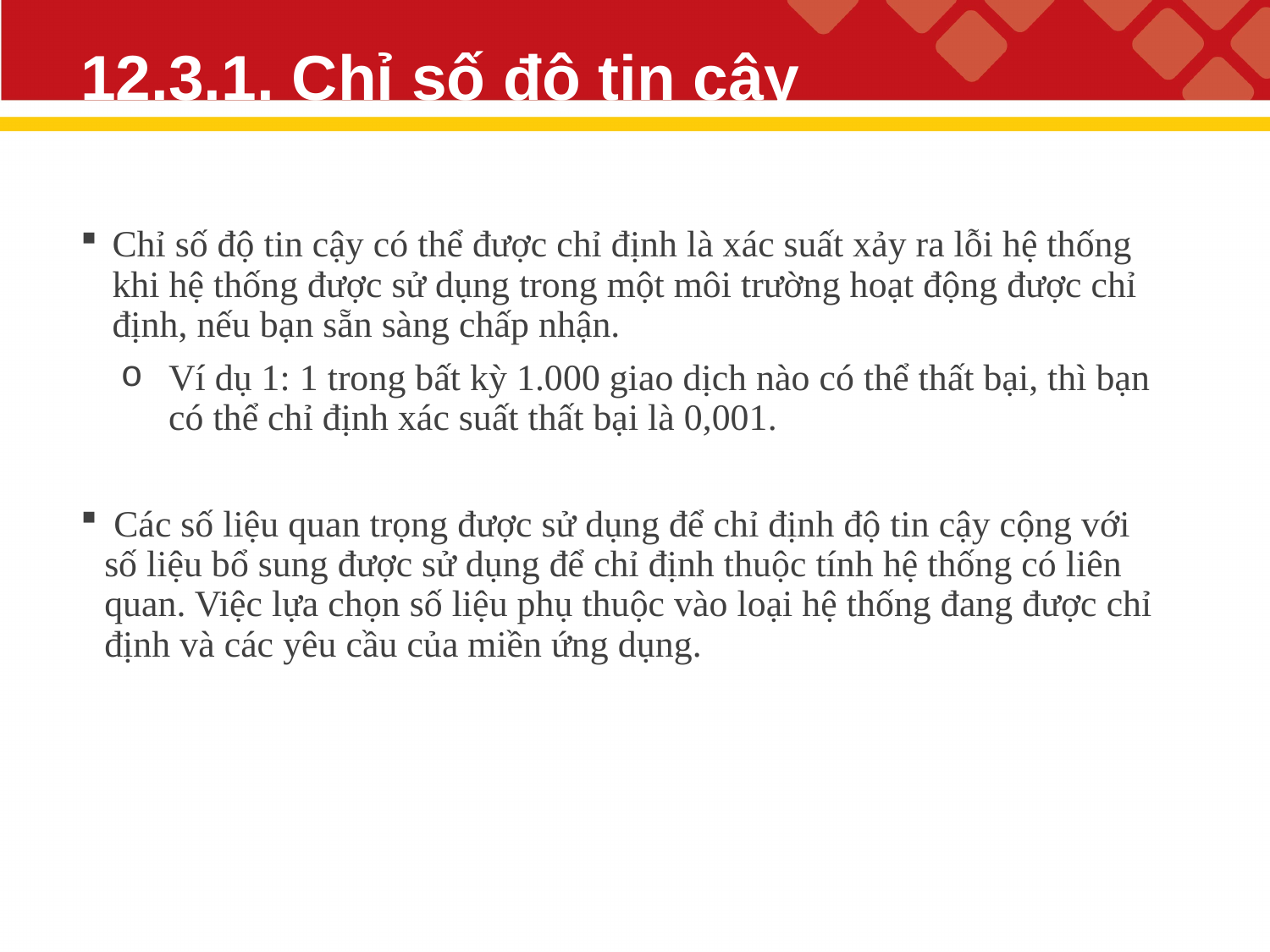

# 12.3.1. Chỉ số độ tin cậy
Chỉ số độ tin cậy có thể được chỉ định là xác suất xảy ra lỗi hệ thống khi hệ thống được sử dụng trong một môi trường hoạt động được chỉ định, nếu bạn sẵn sàng chấp nhận.
Ví dụ 1: 1 trong bất kỳ 1.000 giao dịch nào có thể thất bại, thì bạn có thể chỉ định xác suất thất bại là 0,001.

 Các số liệu quan trọng được sử dụng để chỉ định độ tin cậy cộng với số liệu bổ sung được sử dụng để chỉ định thuộc tính hệ thống có liên quan. Việc lựa chọn số liệu phụ thuộc vào loại hệ thống đang được chỉ định và các yêu cầu của miền ứng dụng.